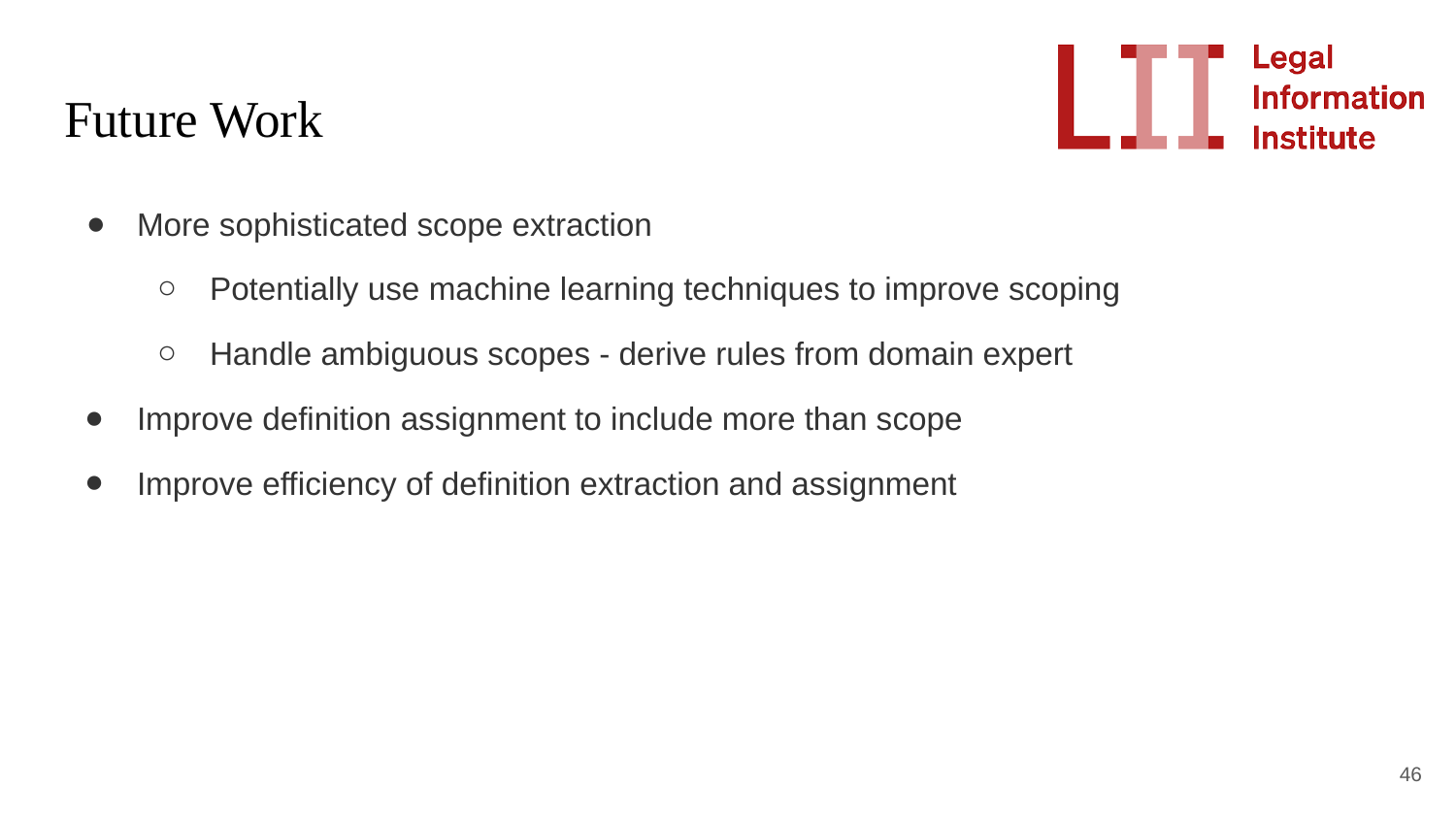

# Future Work
More sophisticated scope extraction
Potentially use machine learning techniques to improve scoping
Handle ambiguous scopes - derive rules from domain expert
Improve definition assignment to include more than scope
Improve efficiency of definition extraction and assignment
46